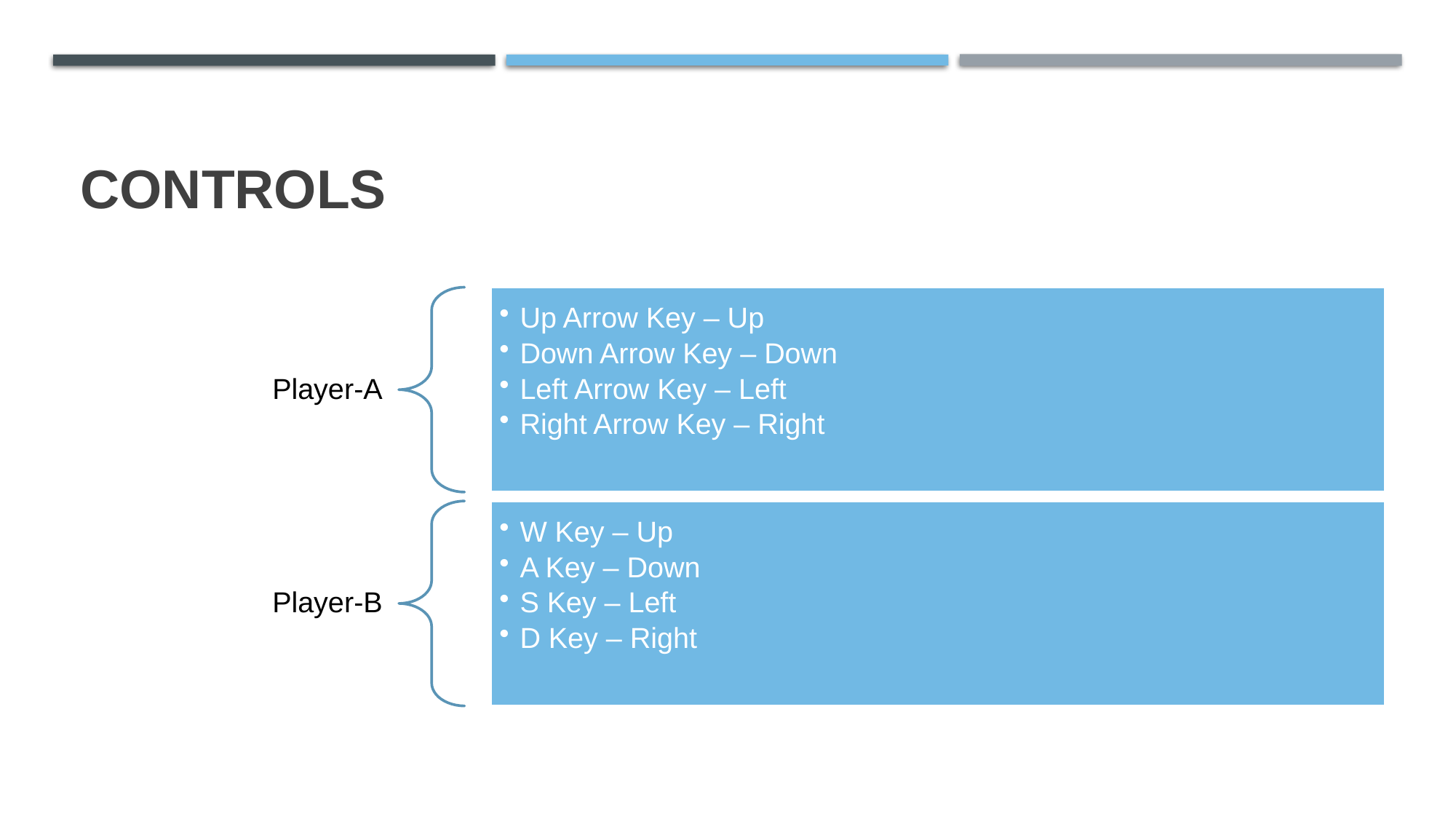

# CONTROLS
Player-A
Up Arrow Key – Up
Down Arrow Key – Down
Left Arrow Key – Left
Right Arrow Key – Right

Player-B
W Key – Up
A Key – Down
S Key – Left
D Key – Right